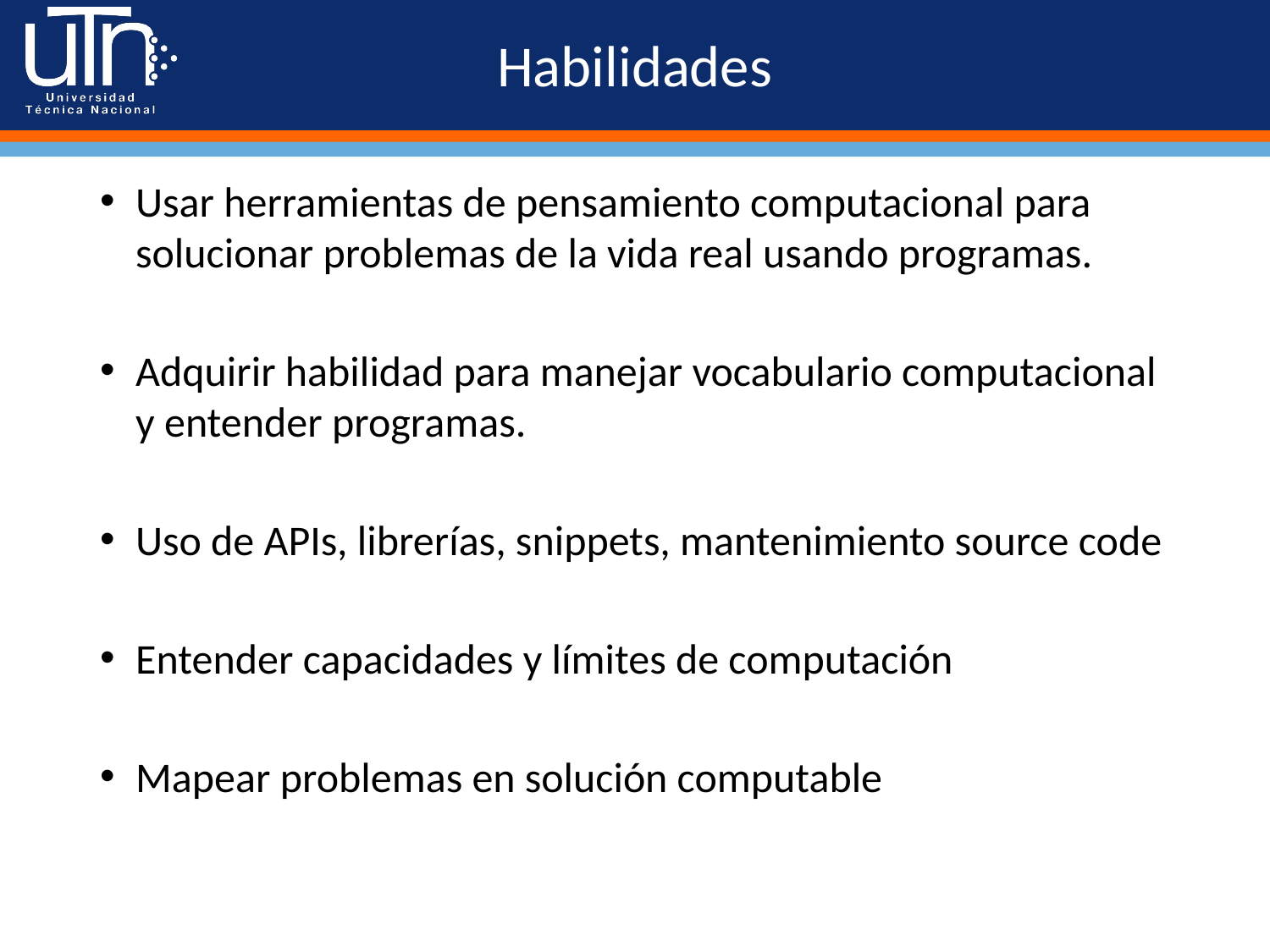

# Habilidades
Usar herramientas de pensamiento computacional para solucionar problemas de la vida real usando programas.

Adquirir habilidad para manejar vocabulario computacional y entender programas.

Uso de APIs, librerías, snippets, mantenimiento source code

Entender capacidades y límites de computación

Mapear problemas en solución computable